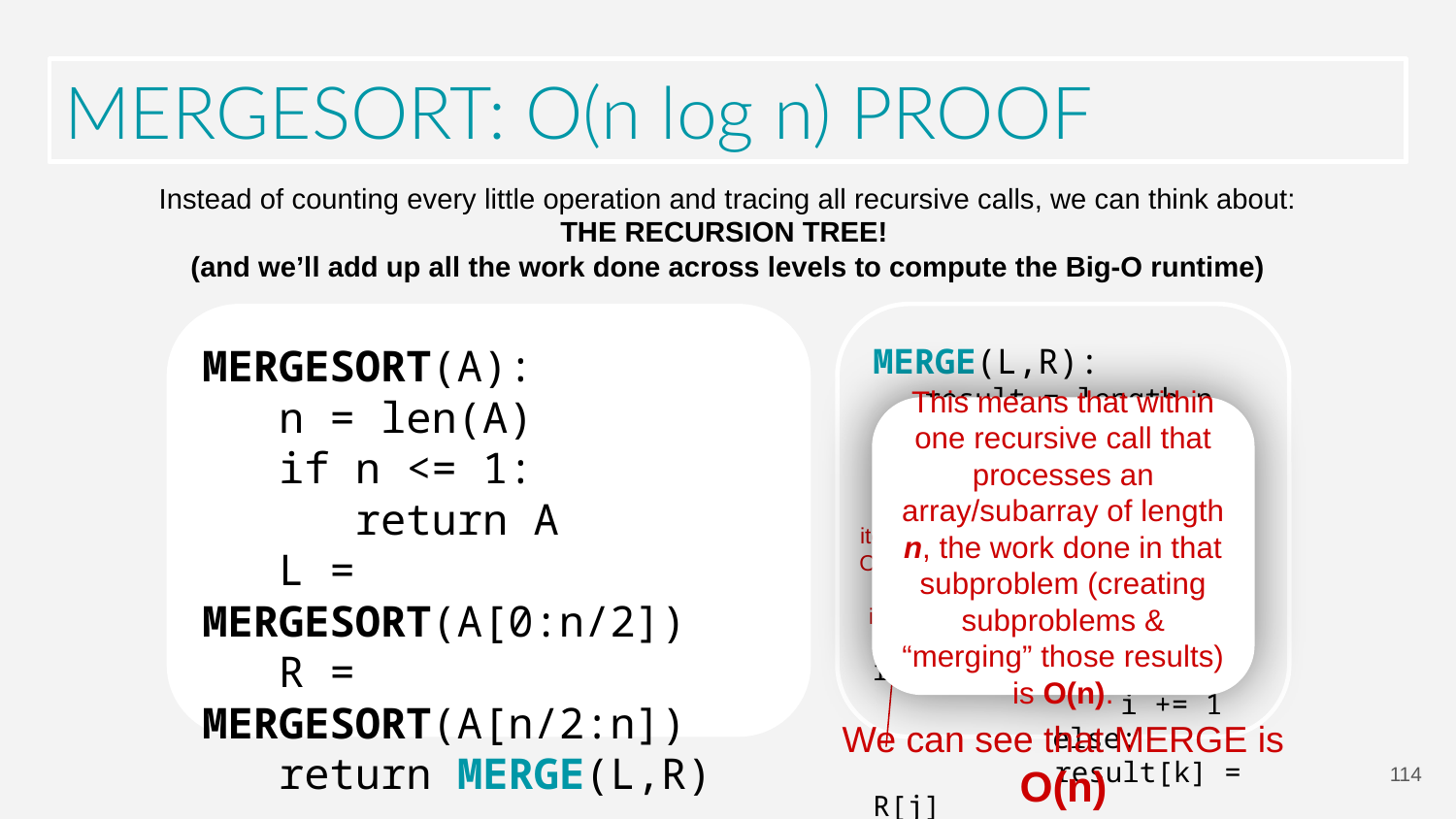

MERGESORT: O(n log n) PROOF
Instead of counting every little operation and tracing all recursive calls, we can think about:
THE RECURSION TREE!
(and we’ll add up all the work done across levels to compute the Big-O runtime)
MERGESORT(A):
   n = len(A)
   if n <= 1:
      return A
   L = MERGESORT(A[0:n/2])
   R = MERGESORT(A[n/2:n])
   return MERGE(L,R)
MERGE(L,R):
   result = length n array
i = 0, j = 0
for k in [0,...,n-1]:
	  if L[i] < R[j]:
	      result[k] = L[i]
	      i += 1
	  else:
        result[k] = R[j]
        j += 1
   return result
This means that within one recursive call that processes an array/subarray of length n, the work done in that subproblem (creating subproblems & “merging” those results) is O(n).
n iterations, O(1) work per iteration
We can see that MERGE is O(n)
114